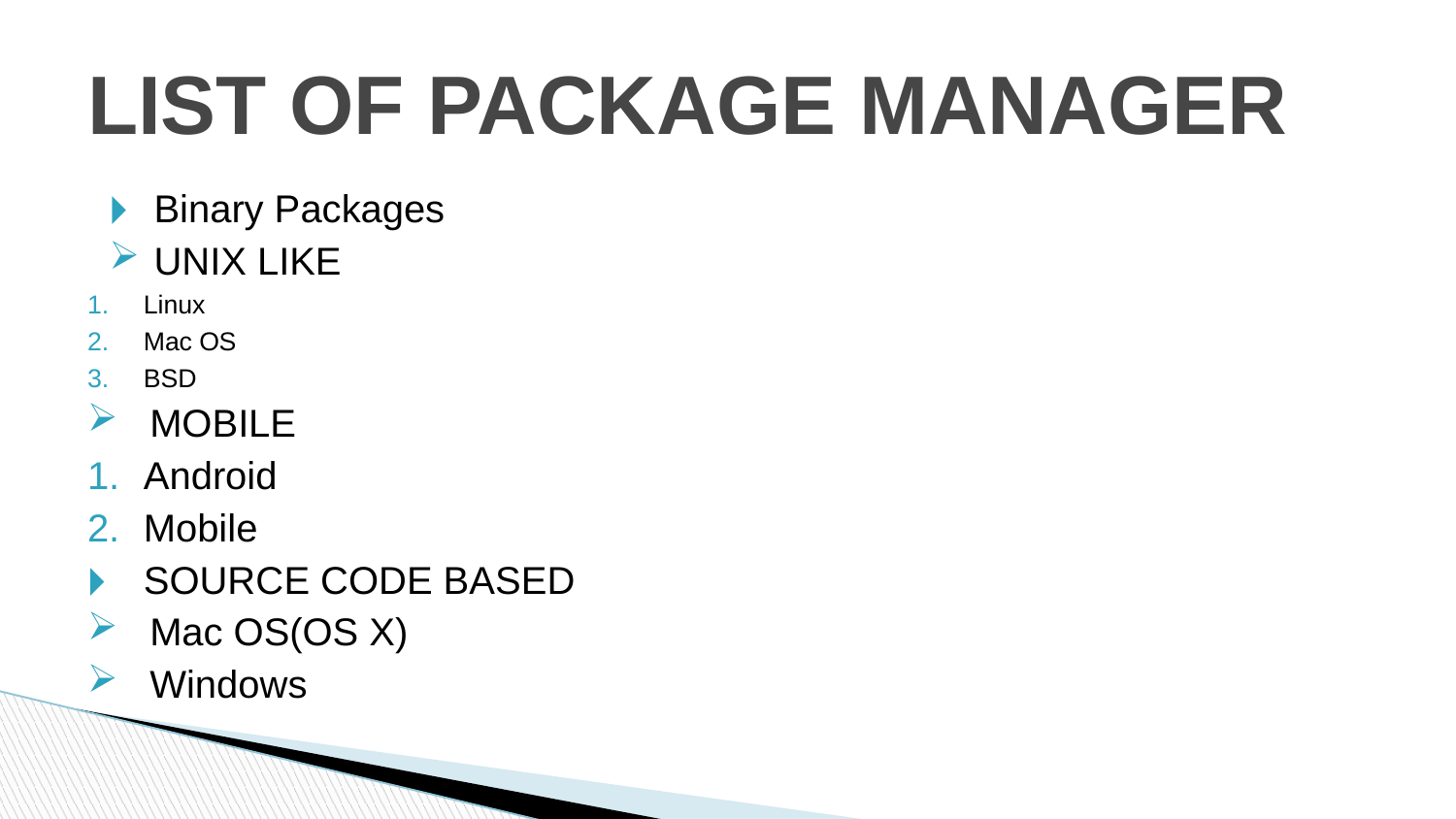

# LIST OF PACKAGE MANAGER
Binary Packages
UNIX LIKE
Linux
Mac OS
BSD
MOBILE
Android
Mobile
SOURCE CODE BASED
Mac OS(OS X)
Windows